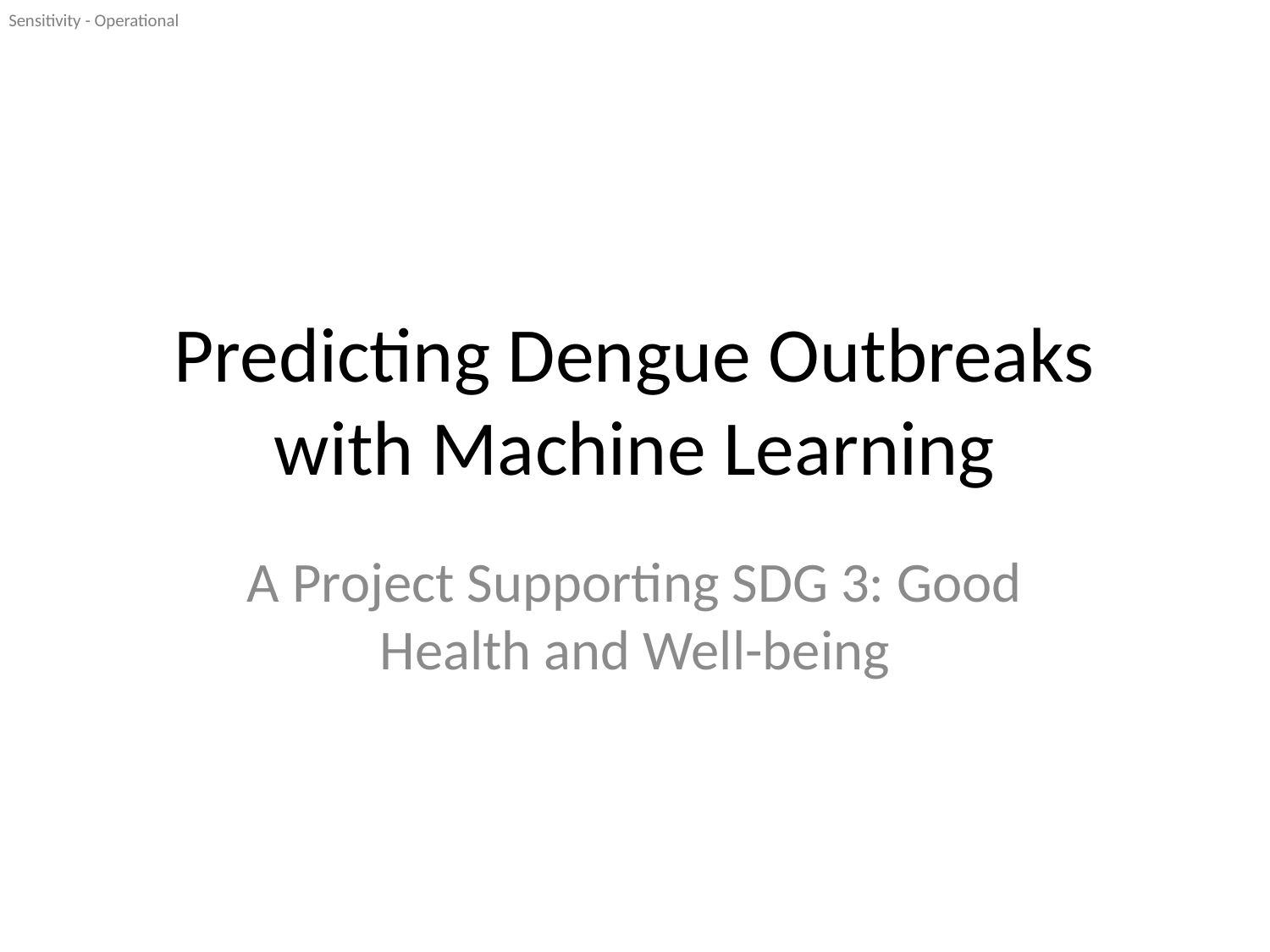

# Predicting Dengue Outbreaks with Machine Learning
A Project Supporting SDG 3: Good Health and Well-being